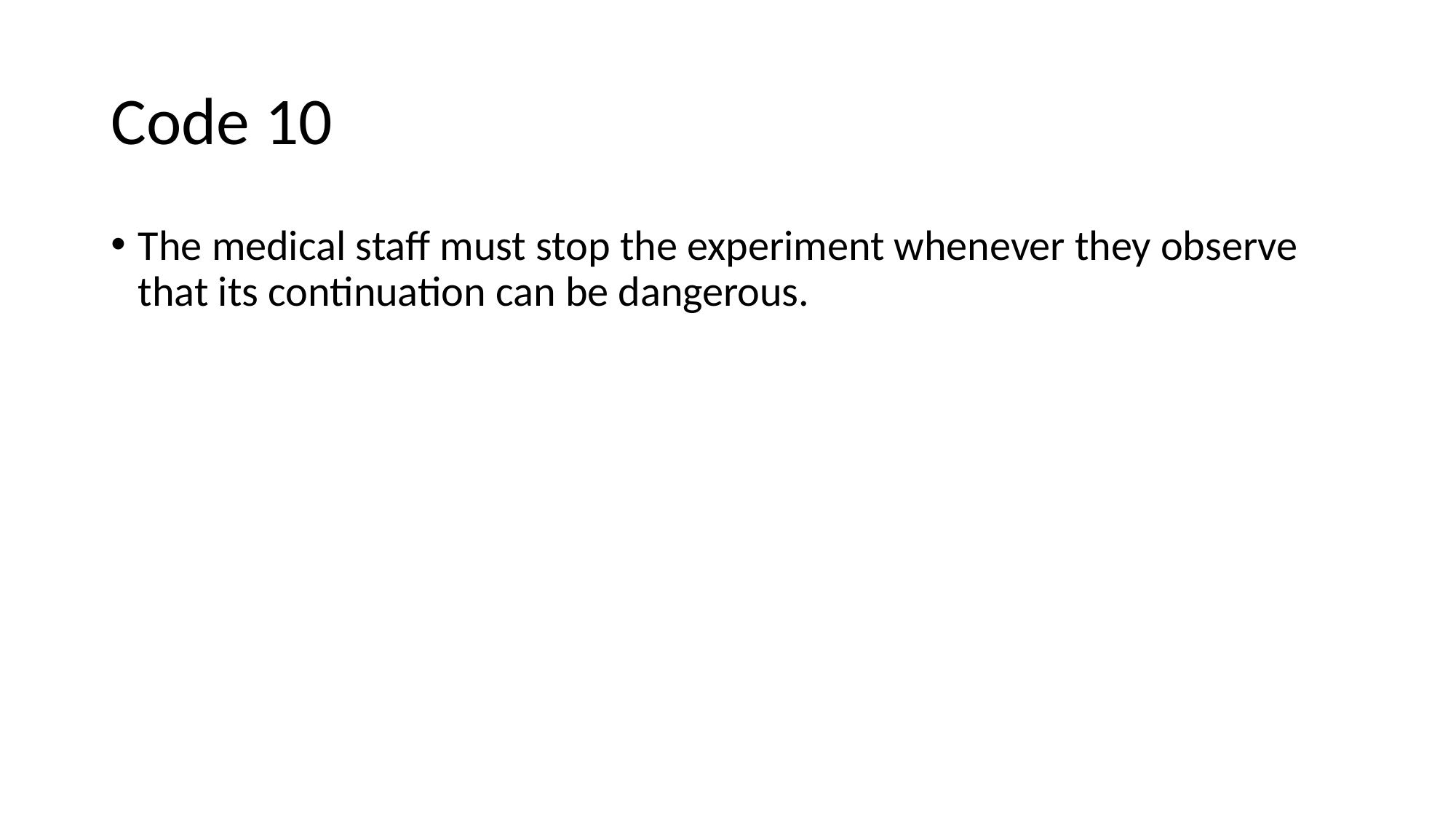

# Code 10
The medical staff must stop the experiment whenever they observe that its continuation can be dangerous.